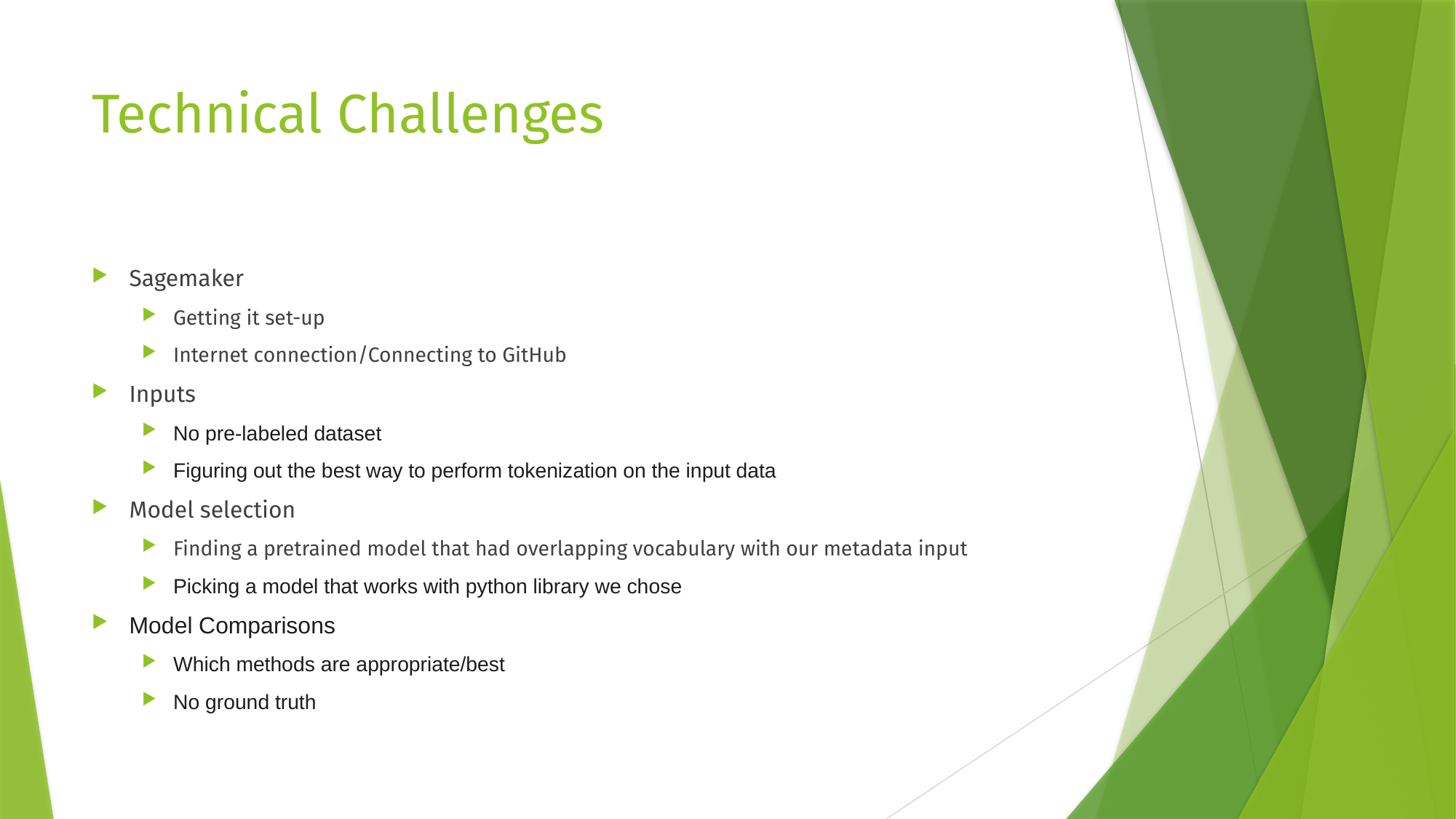

# Technical Challenges
Sagemaker
Getting it set-up
Internet connection/Connecting to GitHub
Inputs
No pre-labeled dataset
Figuring out the best way to perform tokenization on the input data
Model selection
Finding a pretrained model that had overlapping vocabulary with our metadata input
Picking a model that works with python library we chose
Model Comparisons
Which methods are appropriate/best
No ground truth